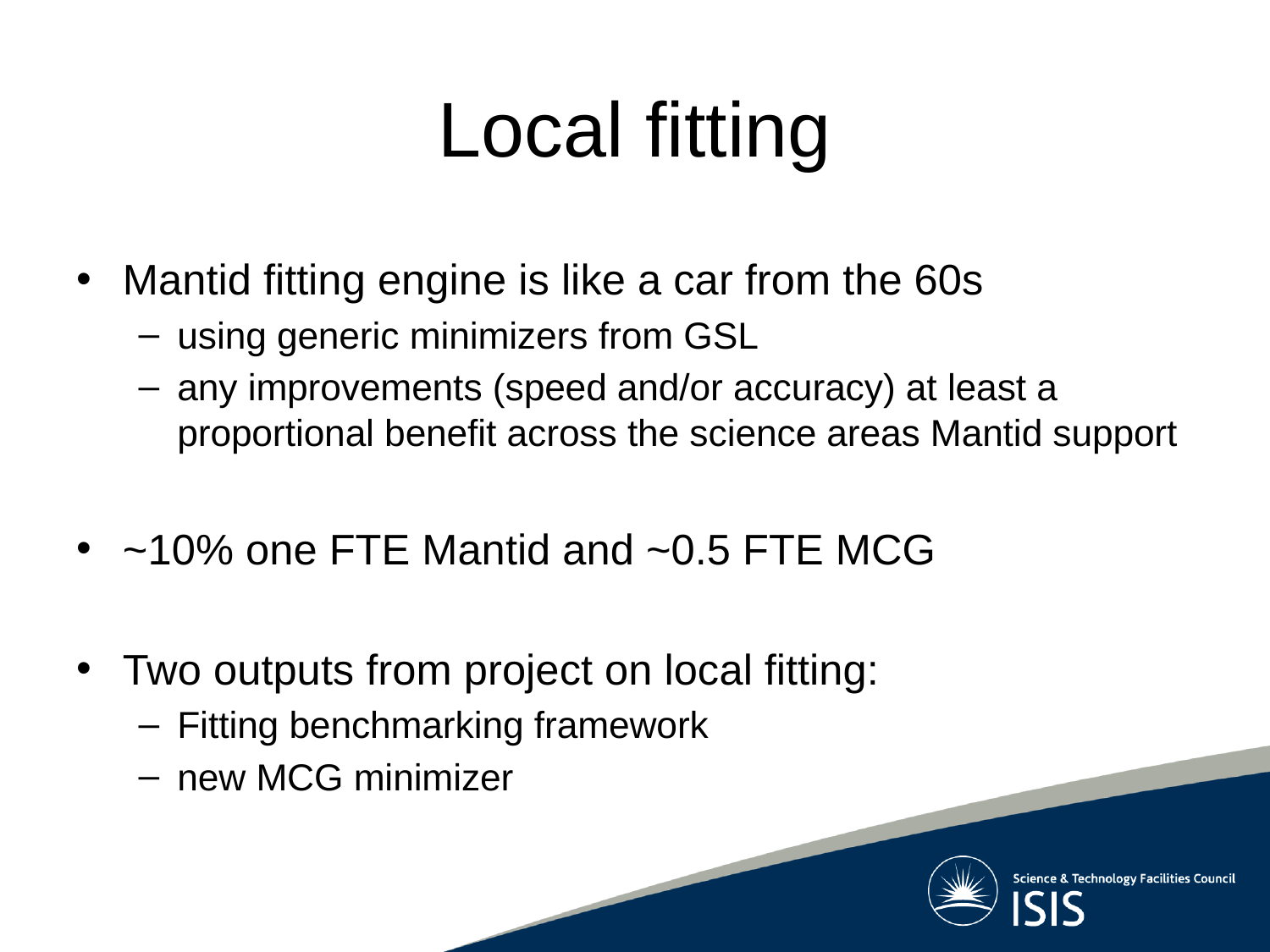

Local fitting

Mantid fitting engine is like a car from the 60s
using generic minimizers from GSL
any improvements (speed and/or accuracy) at least a proportional benefit across the science areas Mantid support

~10% one FTE Mantid and ~0.5 FTE MCG

Two outputs from project on local fitting:
Fitting benchmarking framework
new MCG minimizer